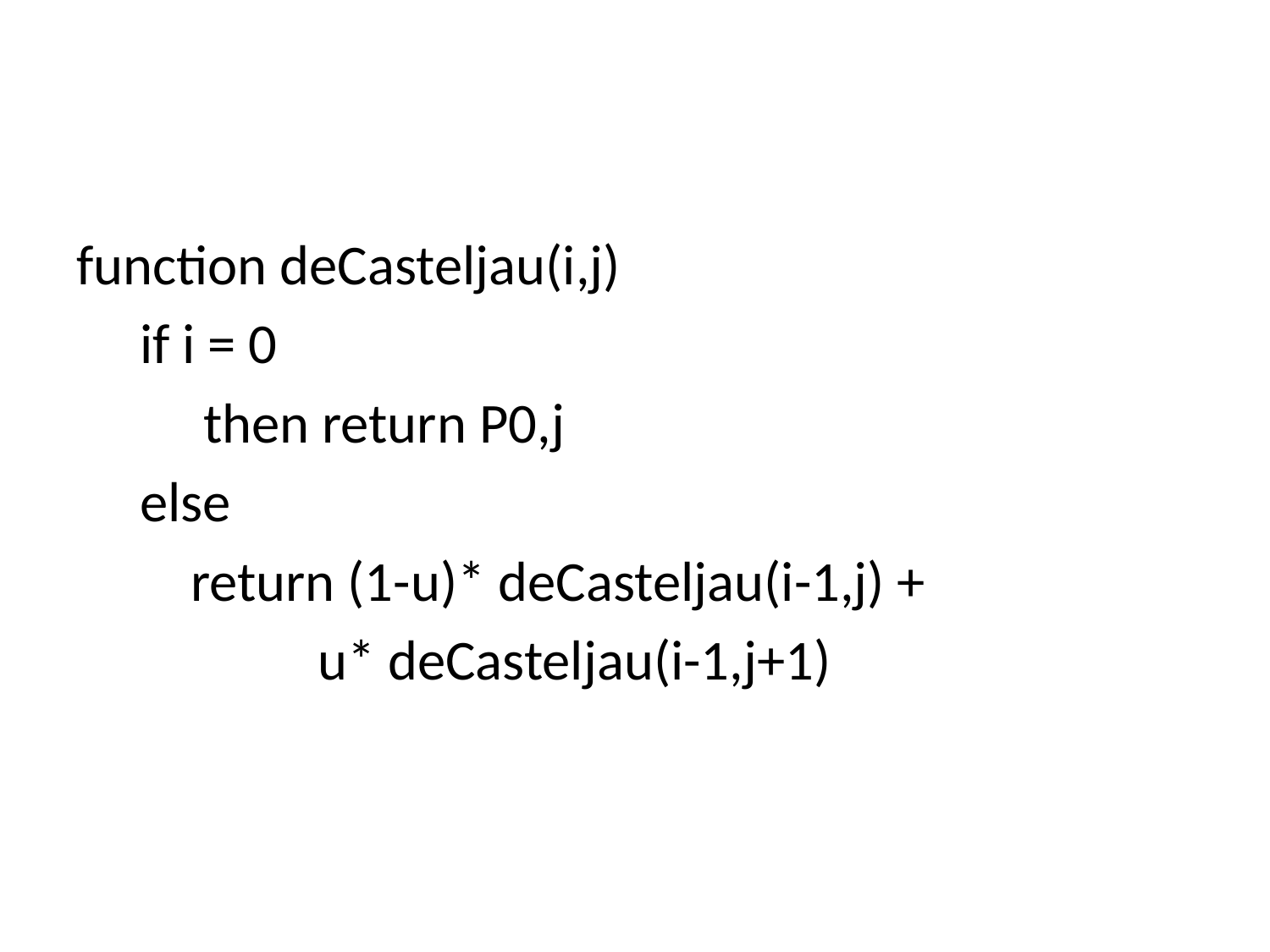

#
function deCasteljau(i,j)
     if i = 0
          then return P0,j
     else
         return (1-u)* deCasteljau(i-1,j) +
                   u* deCasteljau(i-1,j+1)